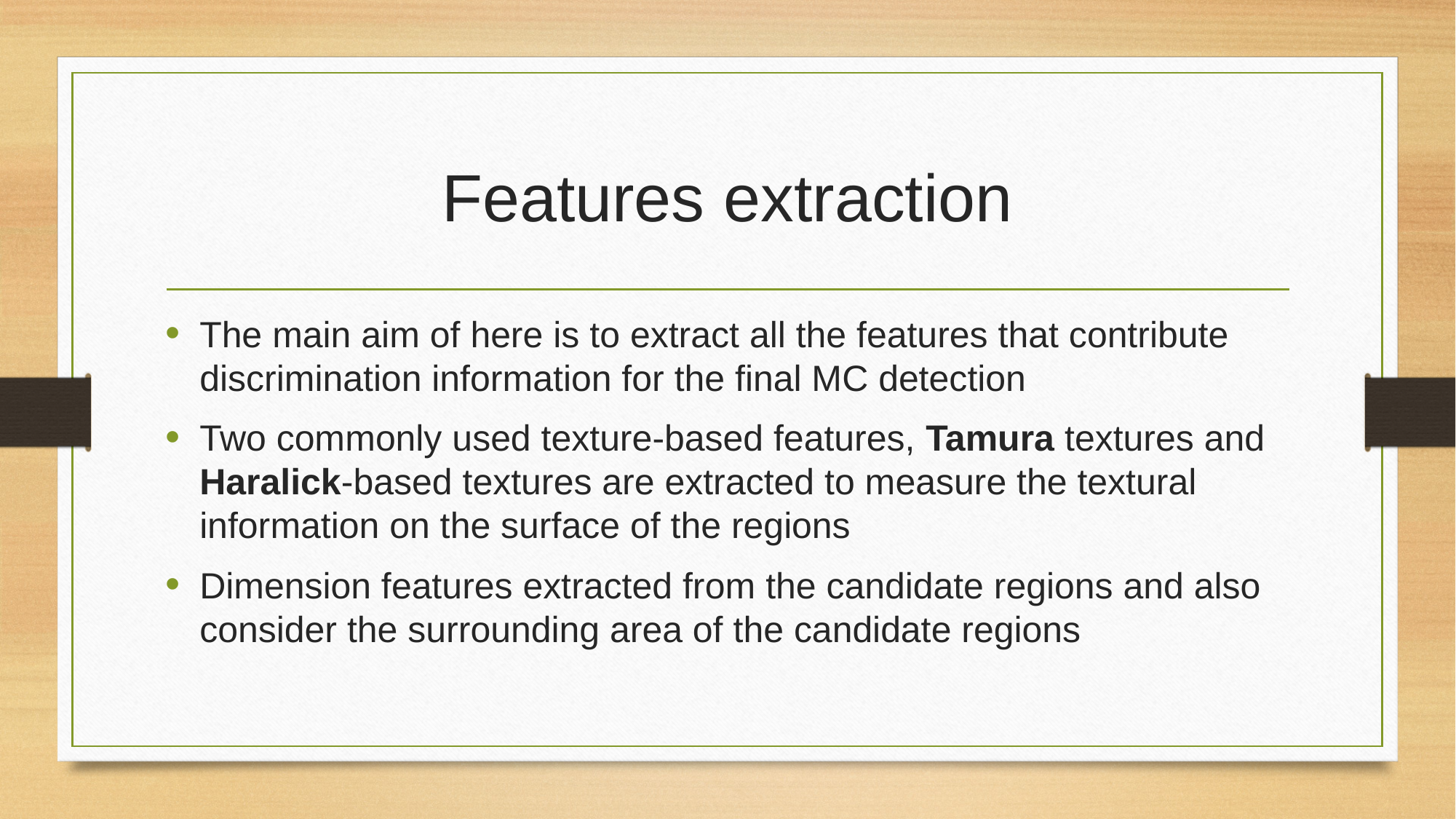

# Features extraction
The main aim of here is to extract all the features that contribute discrimination information for the final MC detection
Two commonly used texture-based features, Tamura textures and Haralick-based textures are extracted to measure the textural information on the surface of the regions
Dimension features extracted from the candidate regions and also consider the surrounding area of the candidate regions